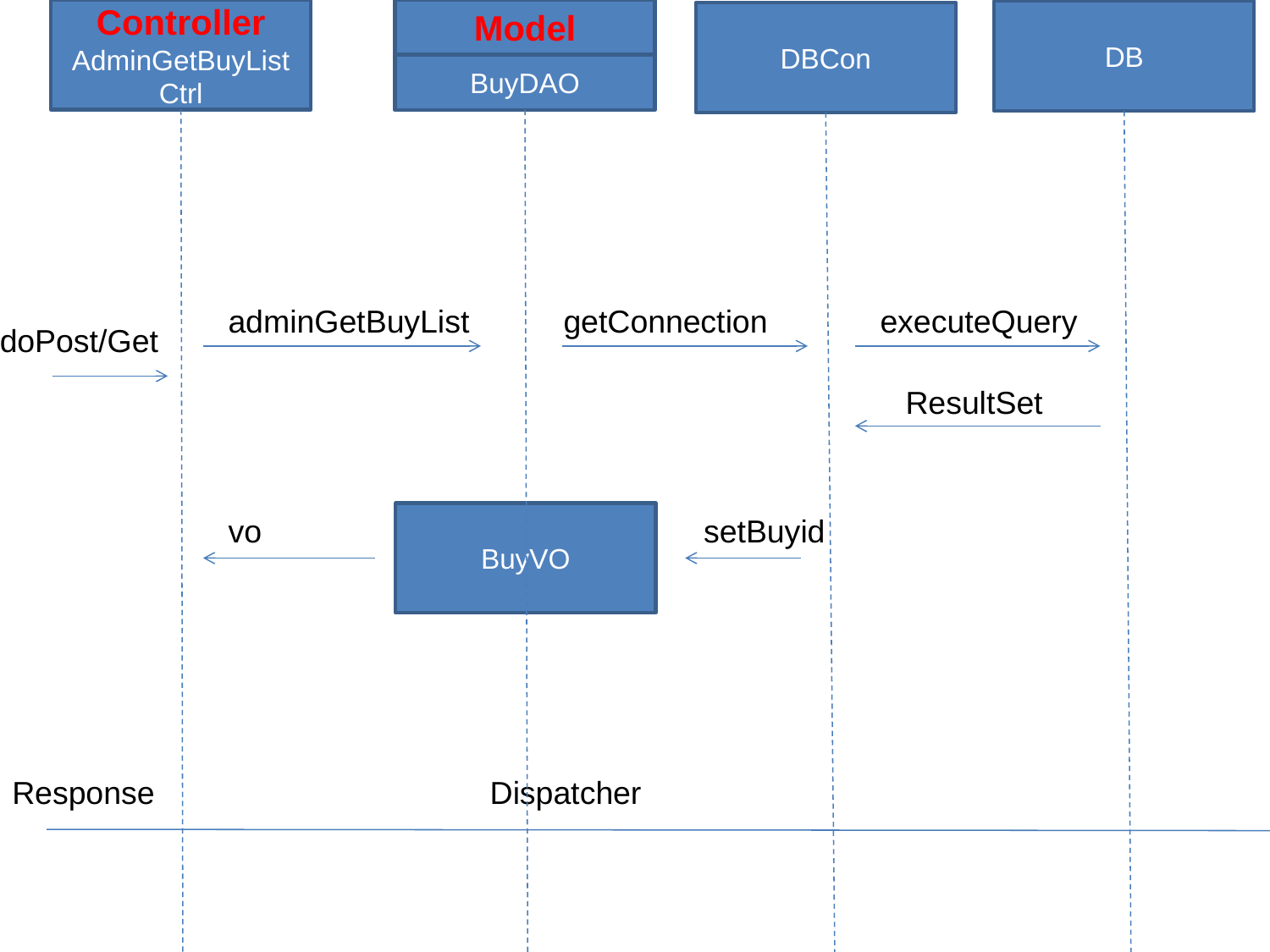

Controller
AdminGetBuyListCtrl
Model
DB
DBCon
VIEW
adminGetBuyList.jsp
BuyDAO
adminGetBuyList
getConnection
executeQuery
doPost/Get
ResultSet
BuyVO
vo
setBuyid
Response
Dispatcher